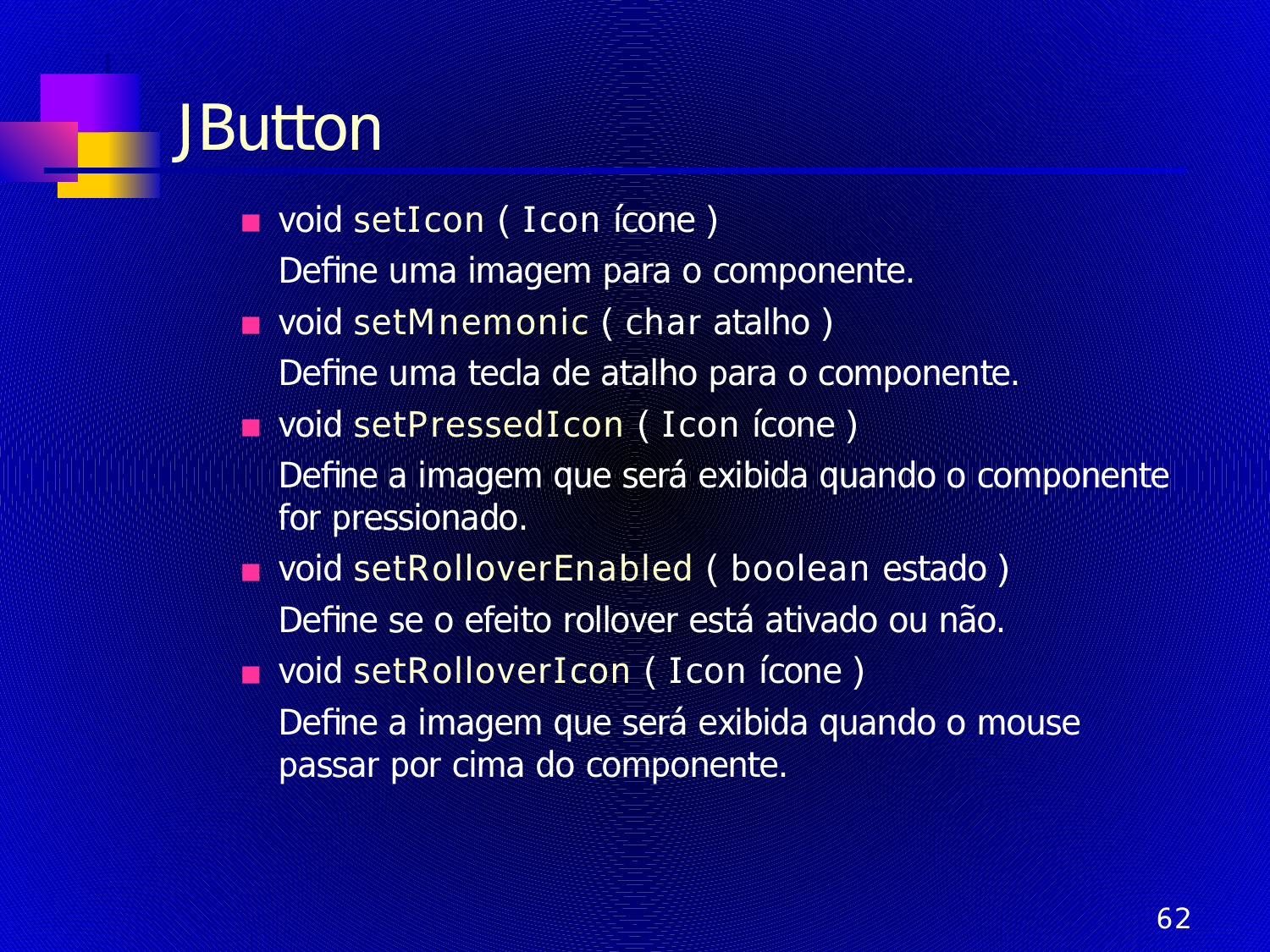

JButton
void setIcon ( Icon ícone )
	Define uma imagem para o componente.
void setMnemonic ( char atalho )
	Define uma tecla de atalho para o componente.
void setPressedIcon ( Icon ícone )
	Define a imagem que será exibida quando o componente for pressionado.
void setRolloverEnabled ( boolean estado )
	Define se o efeito rollover está ativado ou não.
void setRolloverIcon ( Icon ícone )
	Define a imagem que será exibida quando o mouse passar por cima do componente.

62